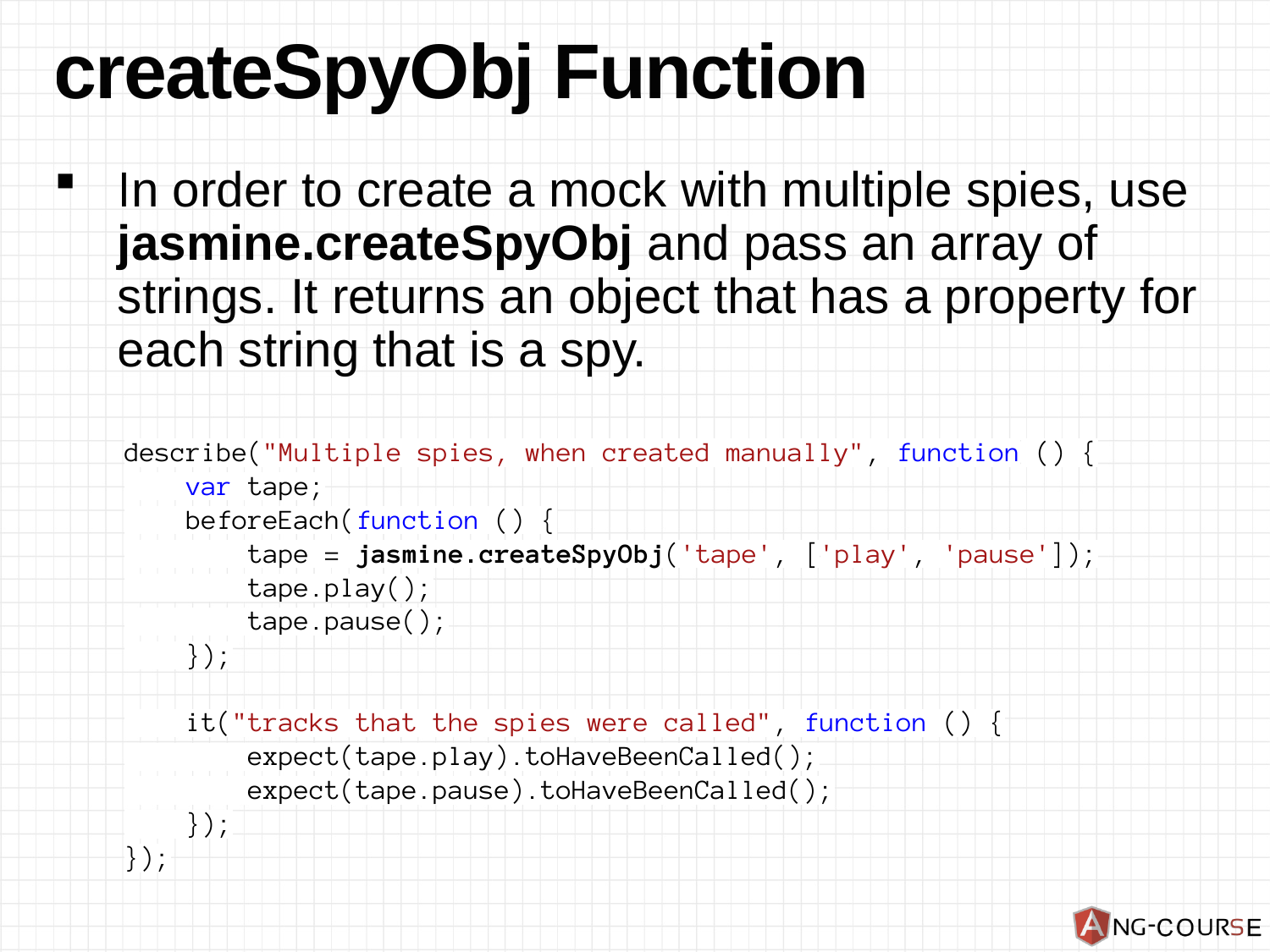

# createSpyObj Function
In order to create a mock with multiple spies, use jasmine.createSpyObj and pass an array of strings. It returns an object that has a property for each string that is a spy.
describe("Multiple spies, when created manually", function () {
    var tape;
    beforeEach(function () {
        tape = jasmine.createSpyObj('tape', ['play', 'pause']);
        tape.play();
        tape.pause();
    });

    it("tracks that the spies were called", function () {
        expect(tape.play).toHaveBeenCalled();
        expect(tape.pause).toHaveBeenCalled();
    });
});